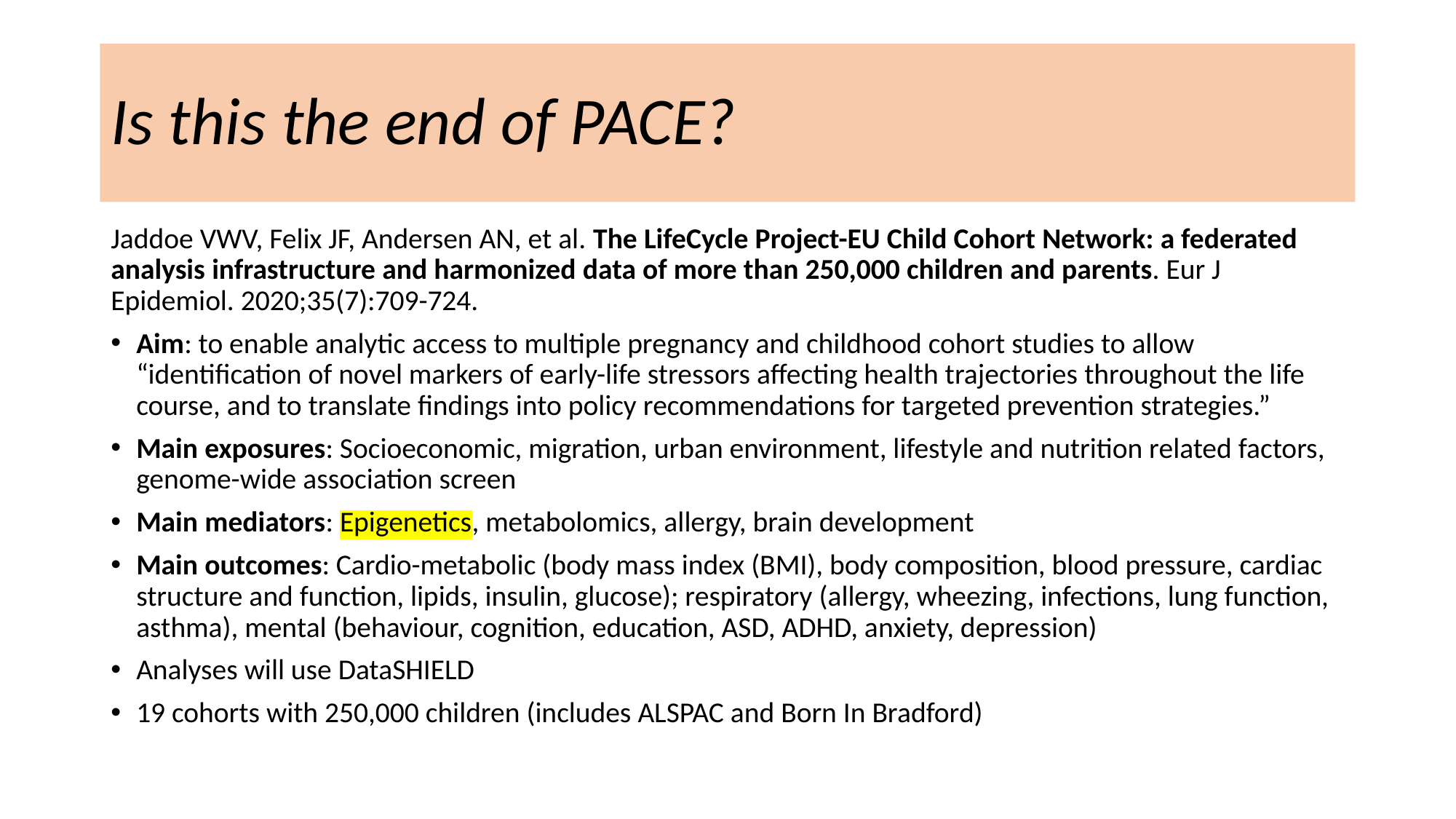

# Is this the end of PACE?
Jaddoe VWV, Felix JF, Andersen AN, et al. The LifeCycle Project-EU Child Cohort Network: a federated analysis infrastructure and harmonized data of more than 250,000 children and parents. Eur J Epidemiol. 2020;35(7):709-724.
Aim: to enable analytic access to multiple pregnancy and childhood cohort studies to allow “identification of novel markers of early-life stressors affecting health trajectories throughout the life course, and to translate findings into policy recommendations for targeted prevention strategies.”
Main exposures: Socioeconomic, migration, urban environment, lifestyle and nutrition related factors, genome-wide association screen
Main mediators: Epigenetics, metabolomics, allergy, brain development
Main outcomes: Cardio-metabolic (body mass index (BMI), body composition, blood pressure, cardiac structure and function, lipids, insulin, glucose); respiratory (allergy, wheezing, infections, lung function, asthma), mental (behaviour, cognition, education, ASD, ADHD, anxiety, depression)
Analyses will use DataSHIELD
19 cohorts with 250,000 children (includes ALSPAC and Born In Bradford)